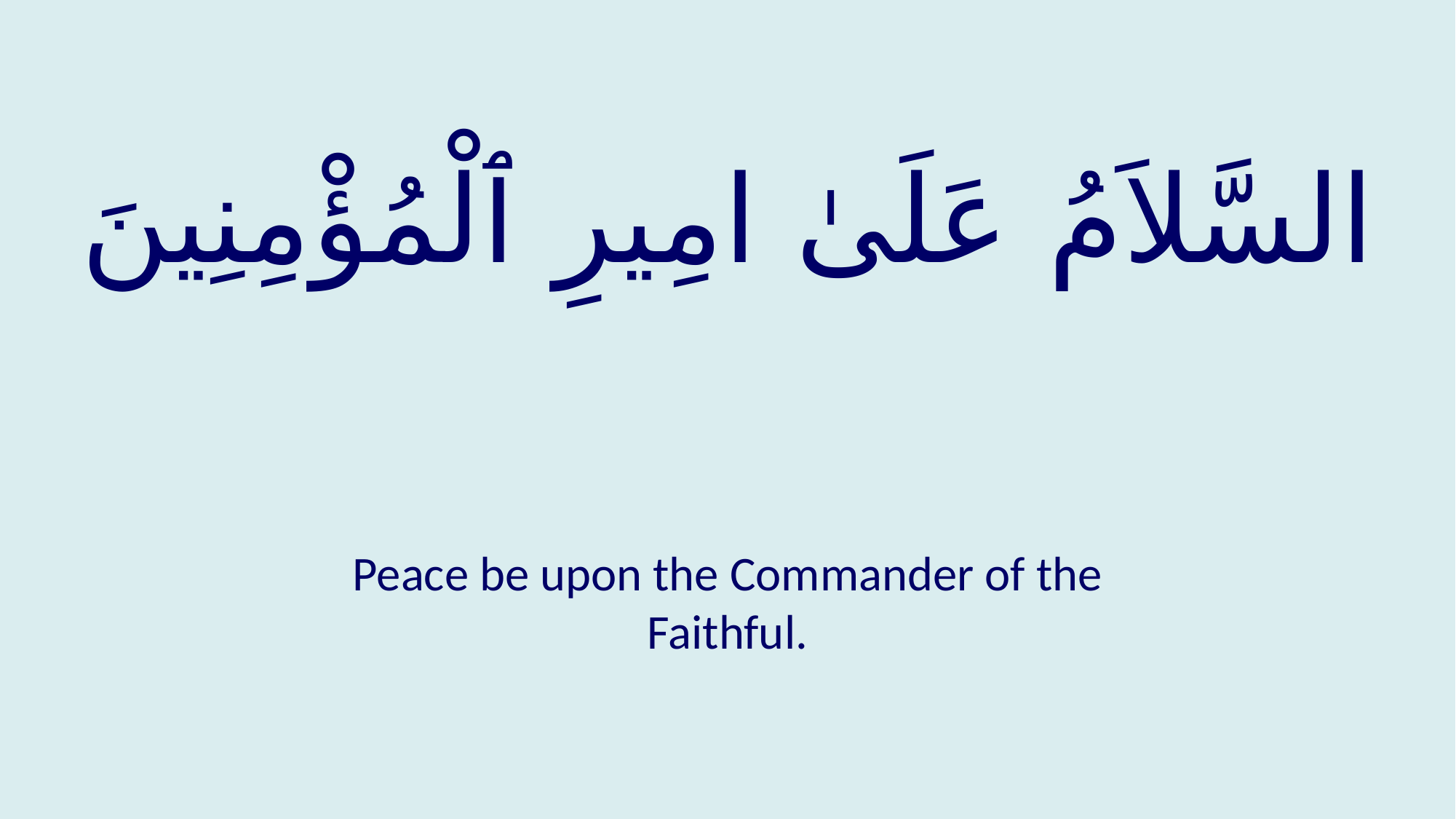

# السَّلاَمُ عَلَىٰ امِيرِ ٱلْمُؤْمِنِينَ
Peace be upon the Commander of the Faithful.